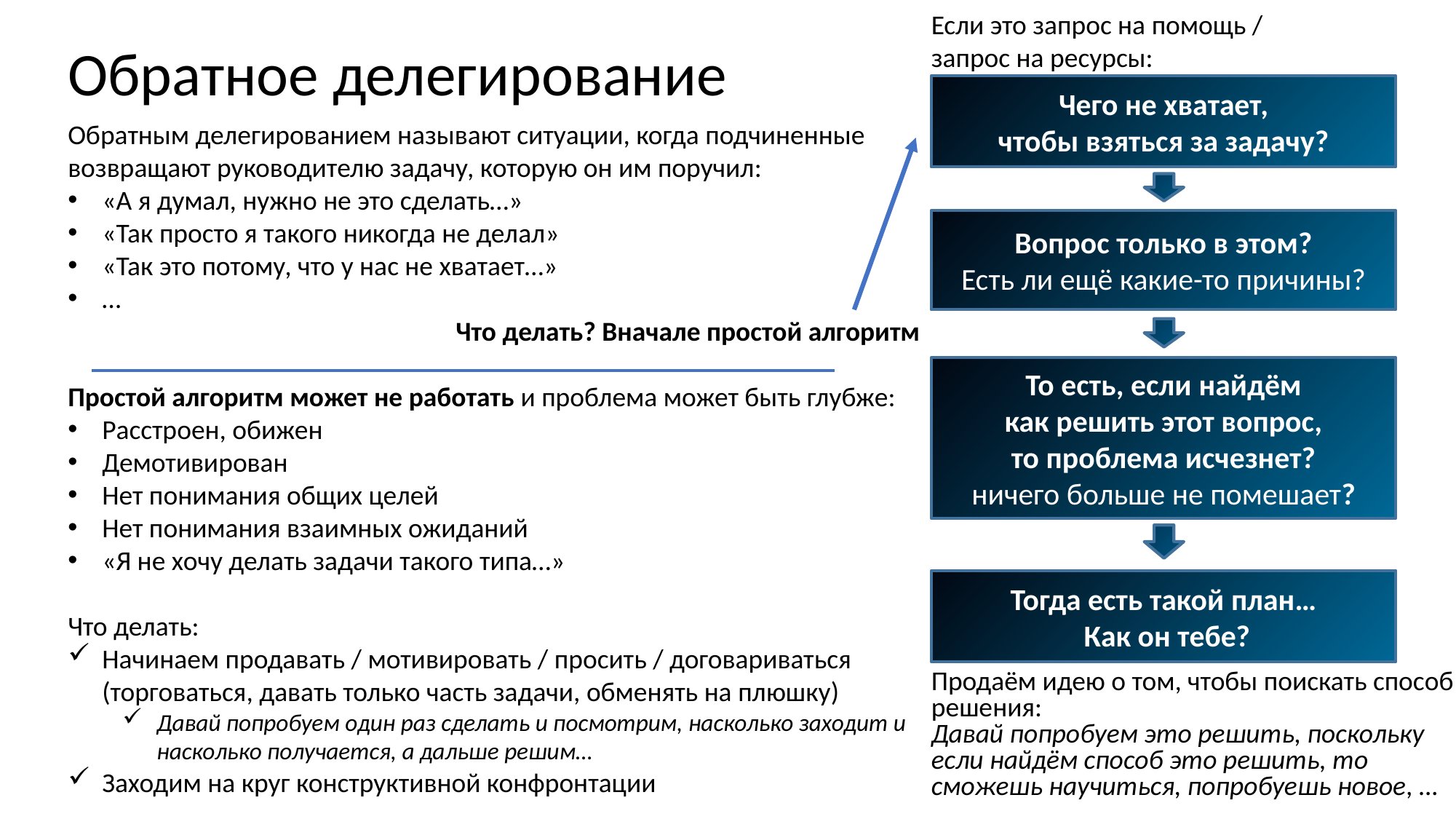

Если это запрос на помощь /
запрос на ресурсы:
# Обратное делегирование
Чего не хватает,
чтобы взяться за задачу?
Обратным делегированием называют ситуации, когда подчиненные возвращают руководителю задачу, которую он им поручил:
«А я думал, нужно не это сделать…»
«Так просто я такого никогда не делал»
«Так это потому, что у нас не хватает…»
…
Что делать? Вначале простой алгоритм

Простой алгоритм может не работать и проблема может быть глубже:
Расстроен, обижен
Демотивирован
Нет понимания общих целей
Нет понимания взаимных ожиданий
«Я не хочу делать задачи такого типа…»
Что делать:
Начинаем продавать / мотивировать / просить / договариваться (торговаться, давать только часть задачи, обменять на плюшку)
Давай попробуем один раз сделать и посмотрим, насколько заходит и насколько получается, а дальше решим…
Заходим на круг конструктивной конфронтации

Вопрос только в этом?
Есть ли ещё какие-то причины?

То есть, если найдём
как решить этот вопрос,
то проблема исчезнет?
ничего больше не помешает?

Тогда есть такой план…
 Как он тебе?
Продаём идею о том, чтобы поискать способ решения:
Давай попробуем это решить, поскольку если найдём способ это решить, то сможешь научиться, попробуешь новое, …